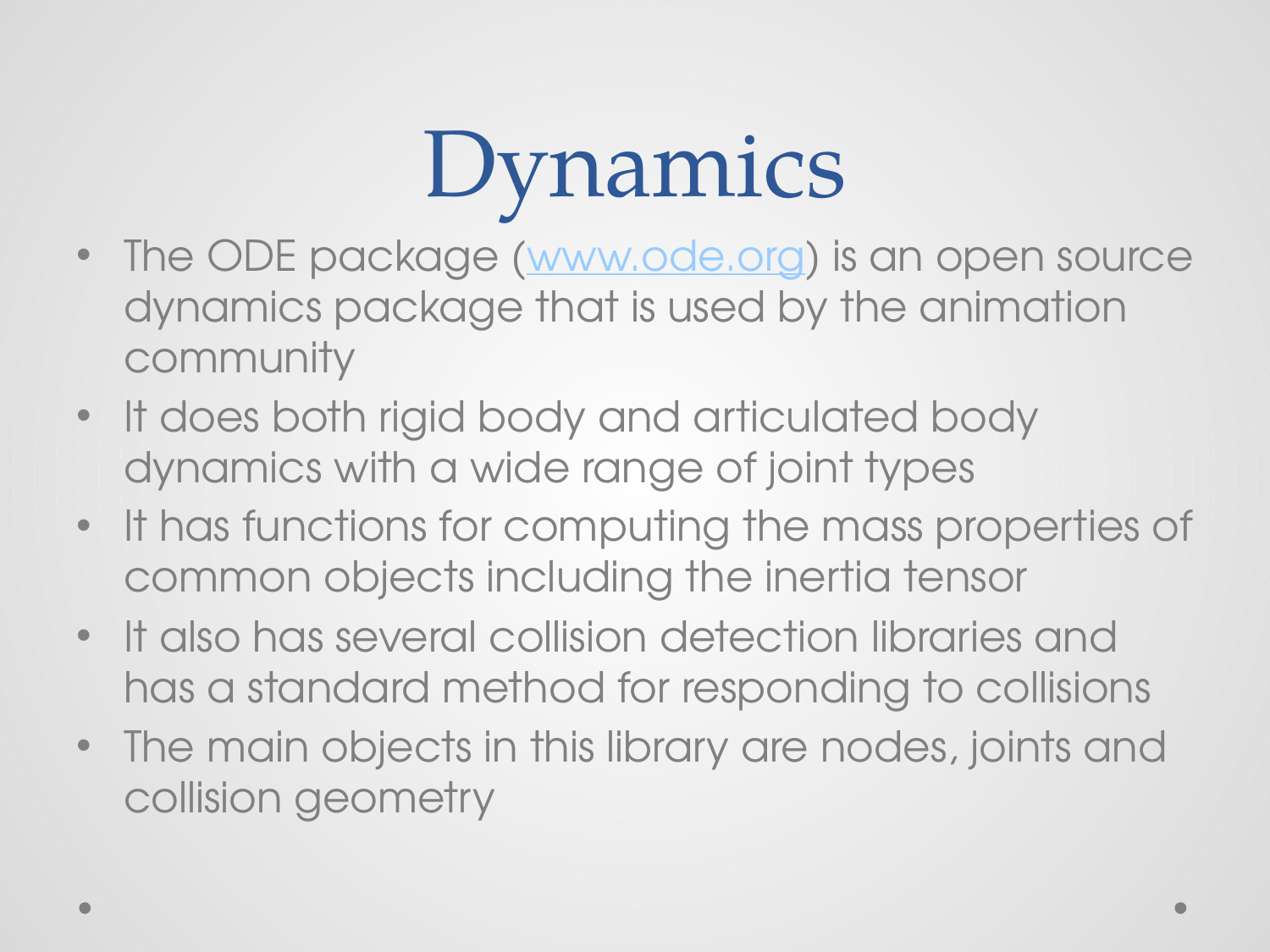

# Dynamics
The ODE package (www.ode.org) is an open source dynamics package that is used by the animation community
It does both rigid body and articulated body dynamics with a wide range of joint types
It has functions for computing the mass properties of common objects including the inertia tensor
It also has several collision detection libraries and has a standard method for responding to collisions
The main objects in this library are nodes, joints and collision geometry